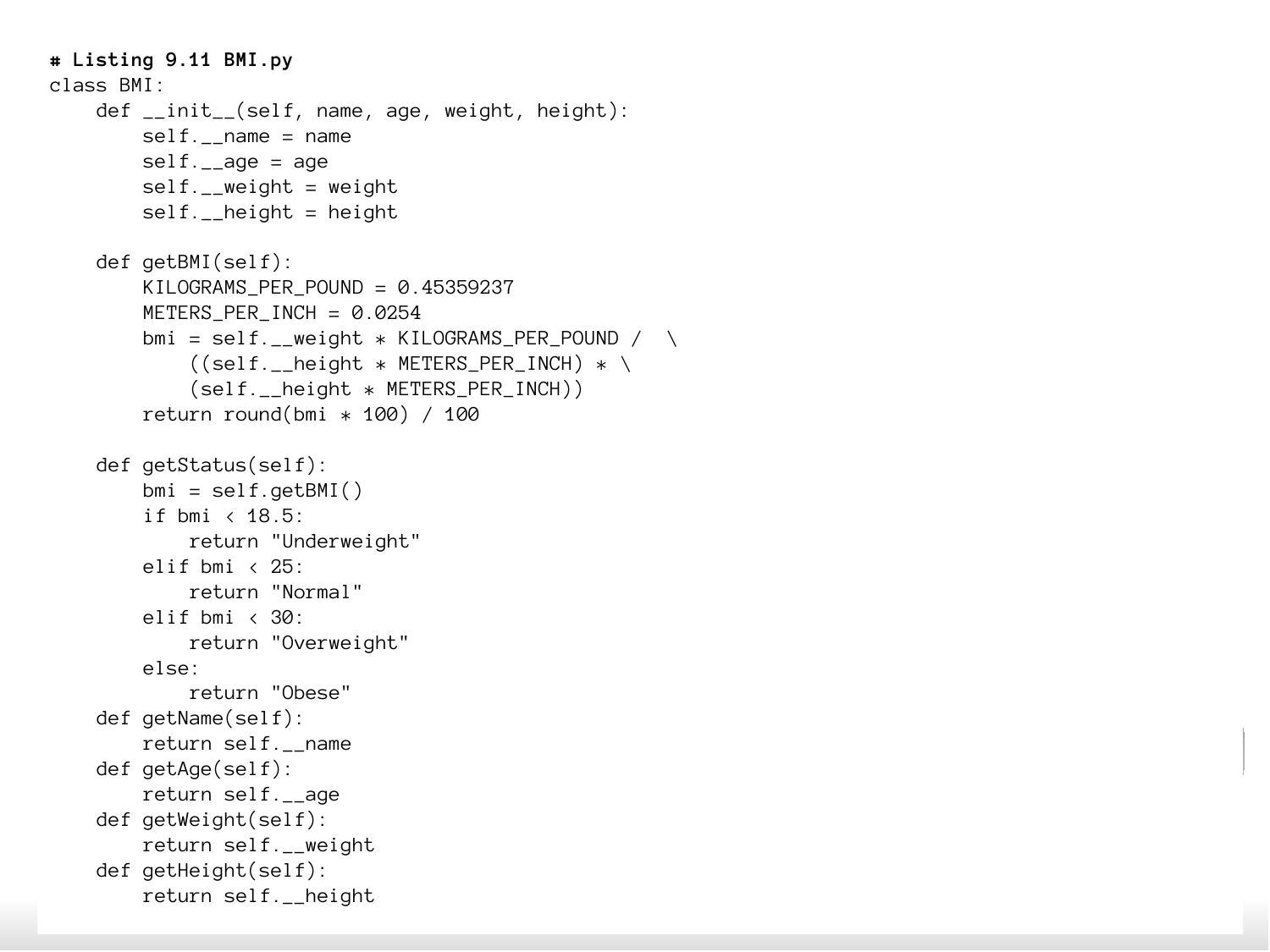

# Listing 9.11 BMI.py
class BMI:
    def __init__(self, name, age, weight, height):
        self.__name = name
        self.__age = age
        self.__weight = weight
        self.__height = height

    def getBMI(self):
        KILOGRAMS_PER_POUND = 0.45359237
        METERS_PER_INCH = 0.0254
        bmi = self.__weight * KILOGRAMS_PER_POUND /  \
            ((self.__height * METERS_PER_INCH) * \
            (self.__height * METERS_PER_INCH))
        return round(bmi * 100) / 100

    def getStatus(self):
        bmi = self.getBMI()
        if bmi < 18.5:
            return "Underweight"
        elif bmi < 25:
            return "Normal"
        elif bmi < 30:
            return "Overweight"
        else:
            return "Obese"
    def getName(self):
        return self.__name
    def getAge(self):
        return self.__age
    def getWeight(self):
        return self.__weight
    def getHeight(self):
        return self.__height
40